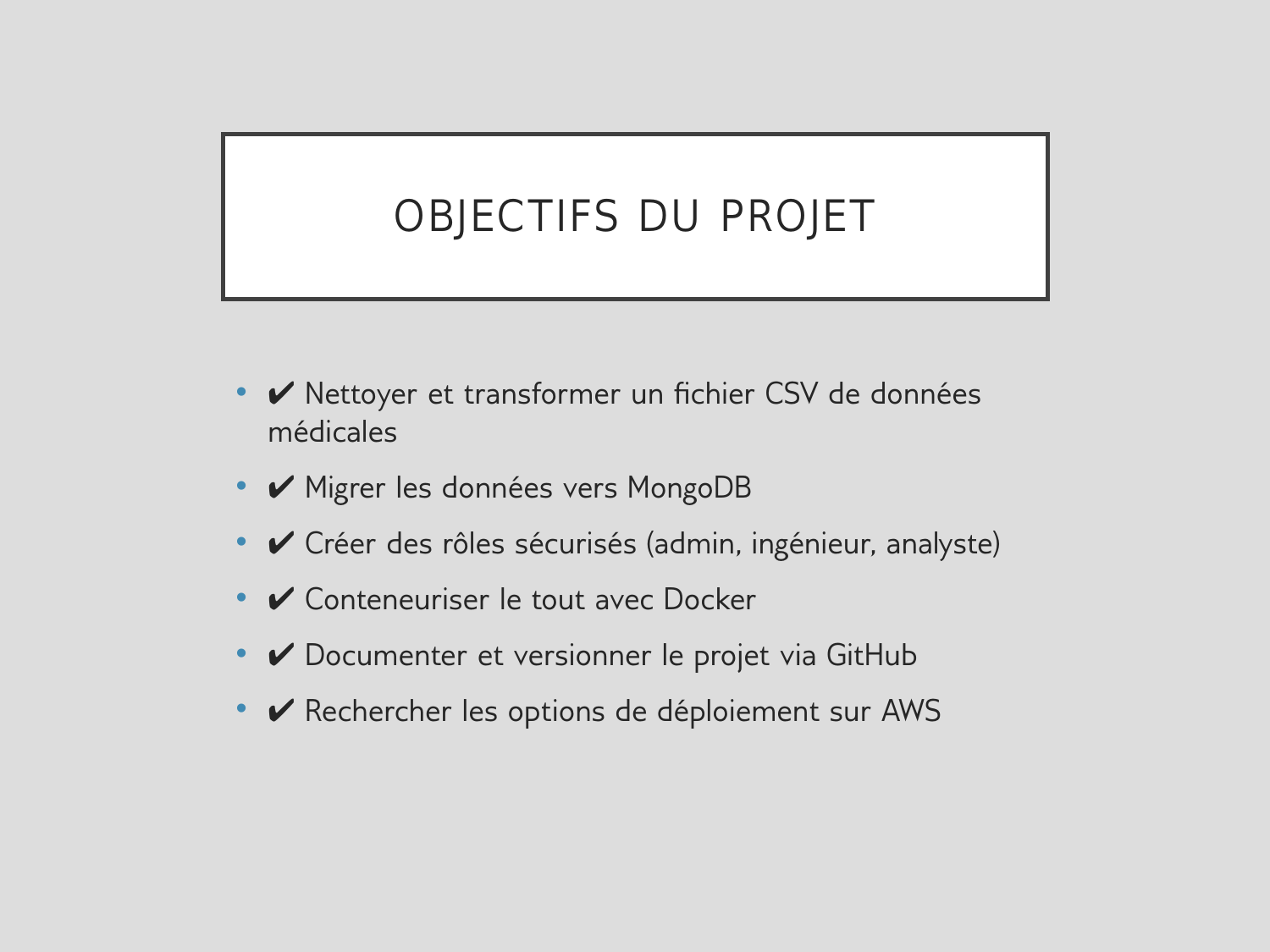

# Objectifs du projet
✔ Nettoyer et transformer un fichier CSV de données médicales
✔ Migrer les données vers MongoDB
✔ Créer des rôles sécurisés (admin, ingénieur, analyste)
✔ Conteneuriser le tout avec Docker
✔ Documenter et versionner le projet via GitHub
✔ Rechercher les options de déploiement sur AWS